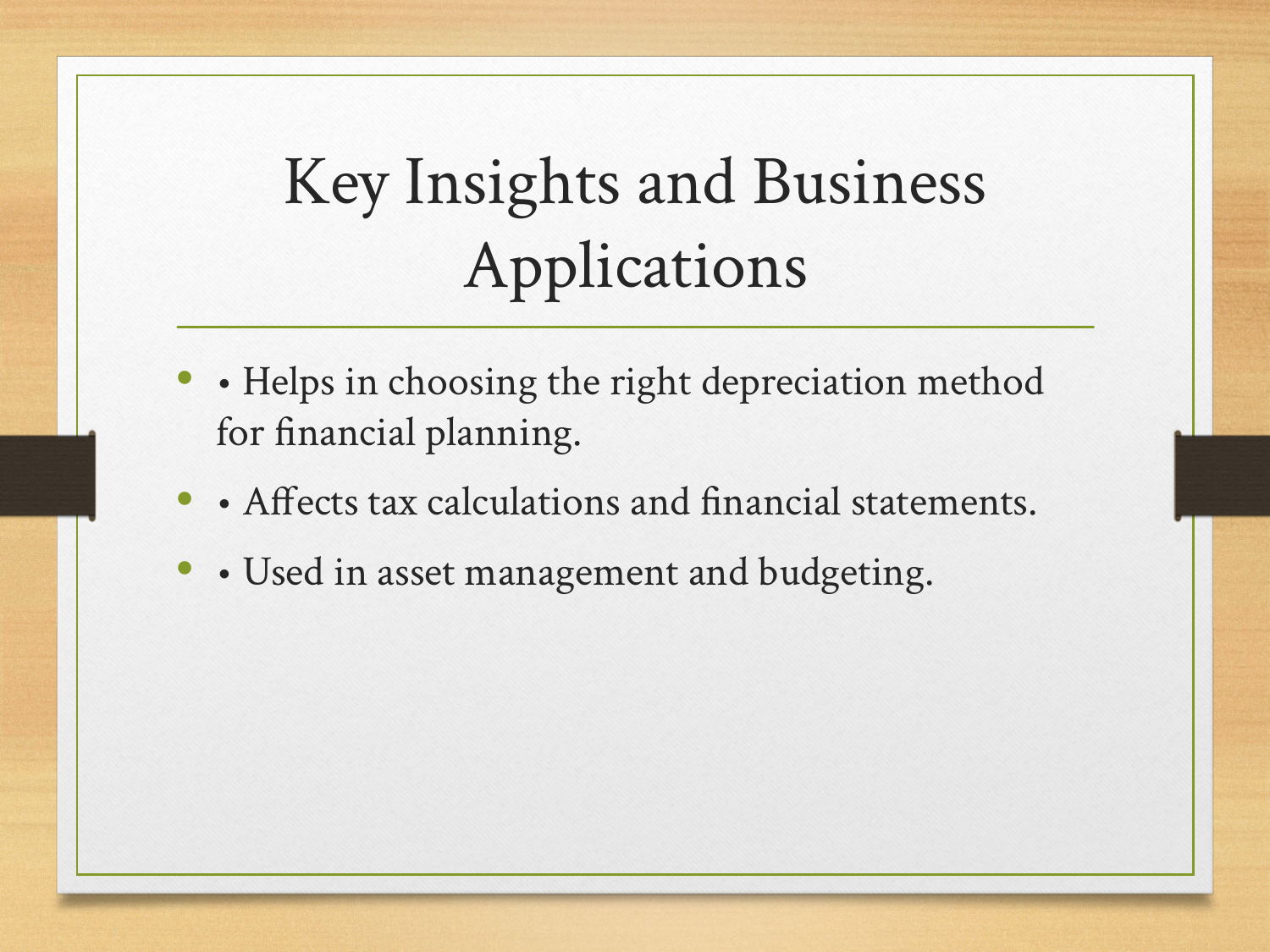

# Key Insights and Business Applications
• Helps in choosing the right depreciation method for financial planning.
• Affects tax calculations and financial statements.
• Used in asset management and budgeting.